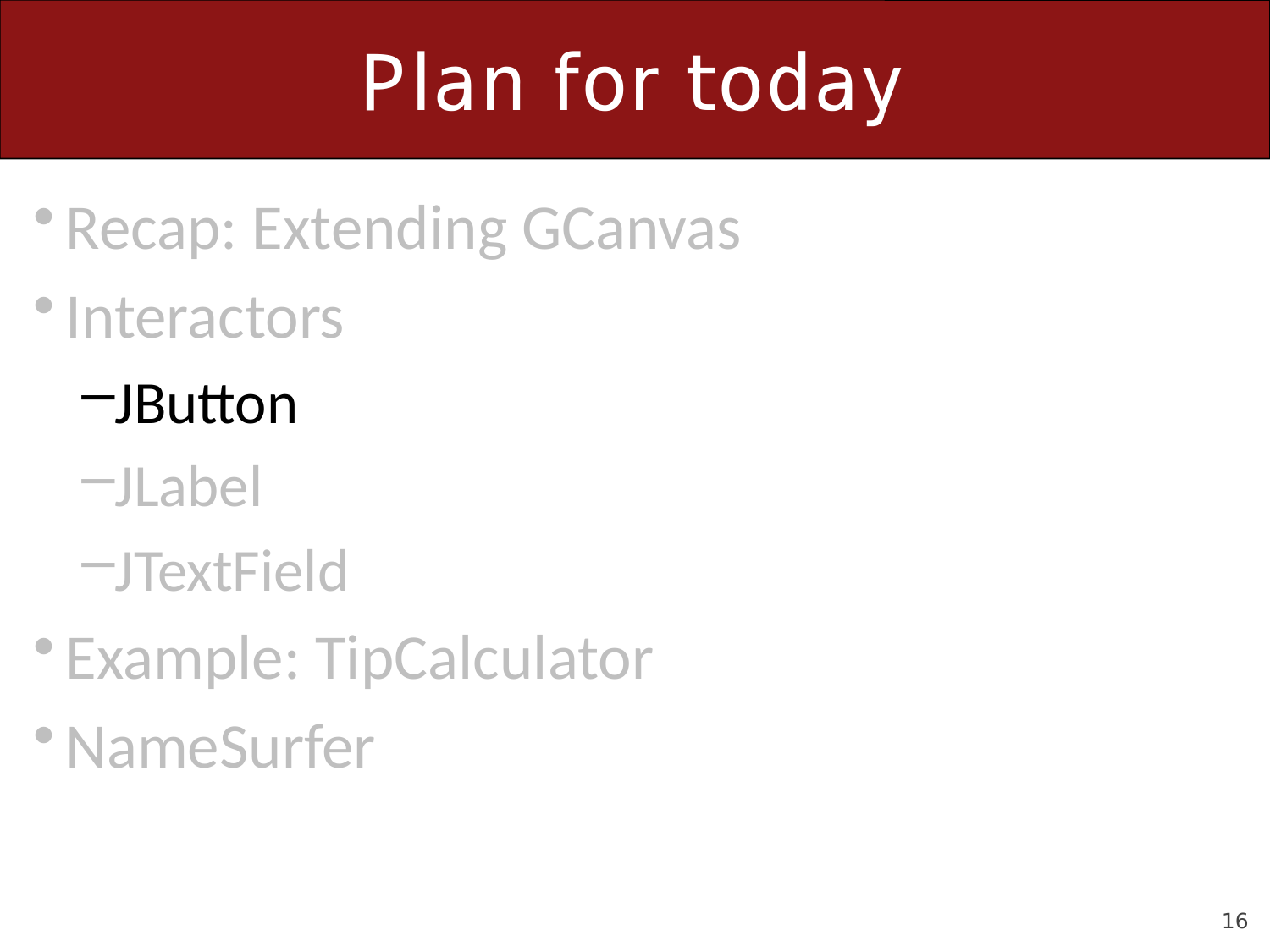

# Plan for today
Recap: Extending GCanvas
Interactors
JButton
JLabel
JTextField
Example: TipCalculator
NameSurfer